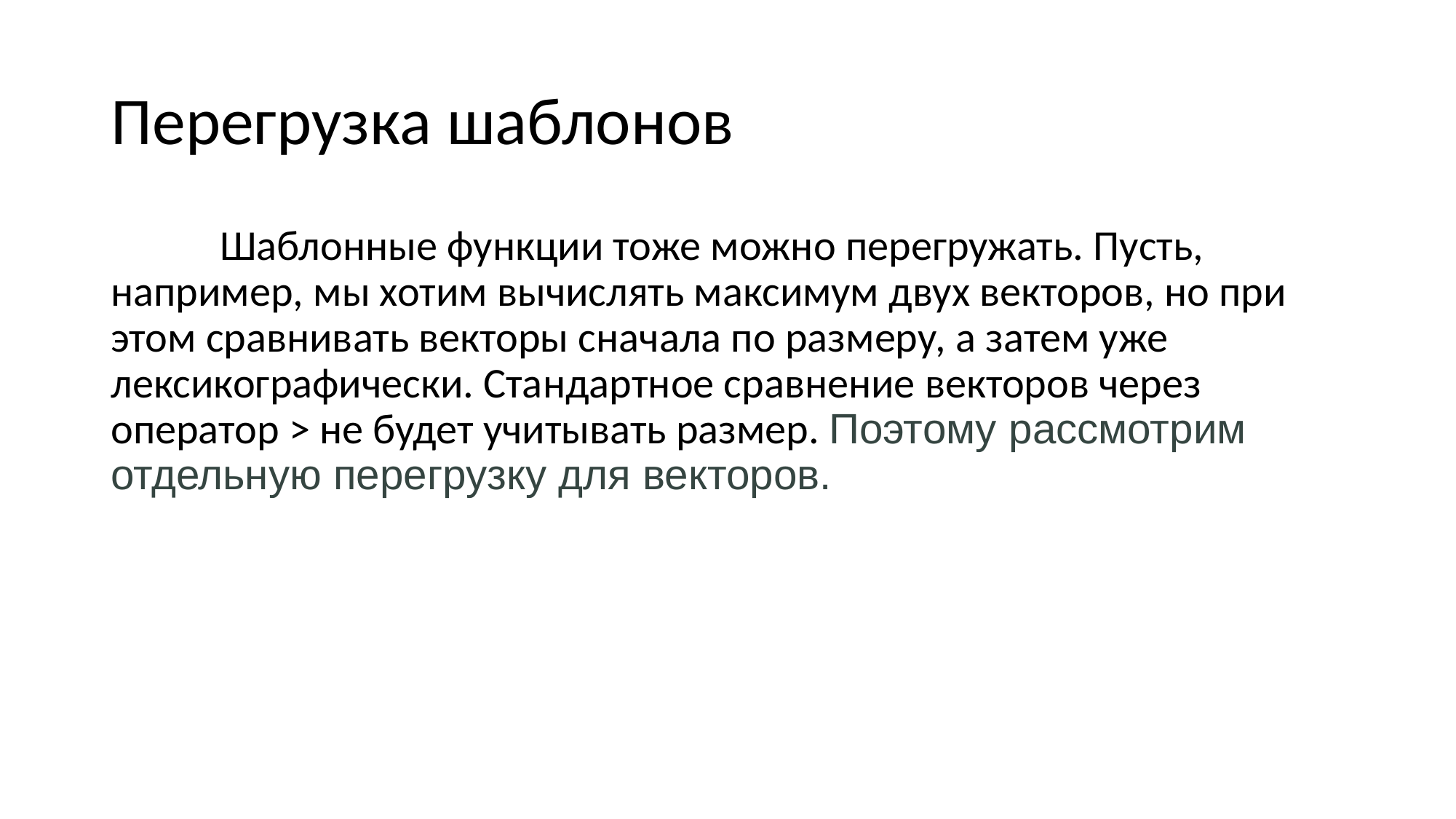

# Перегрузка шаблонов
	Шаблонные функции тоже можно перегружать. Пусть, например, мы хотим вычислять максимум двух векторов, но при этом сравнивать векторы сначала по размеру, а затем уже лексикографически. Стандартное сравнение векторов через оператор > не будет учитывать размер. Поэтому рассмотрим отдельную перегрузку для векторов.